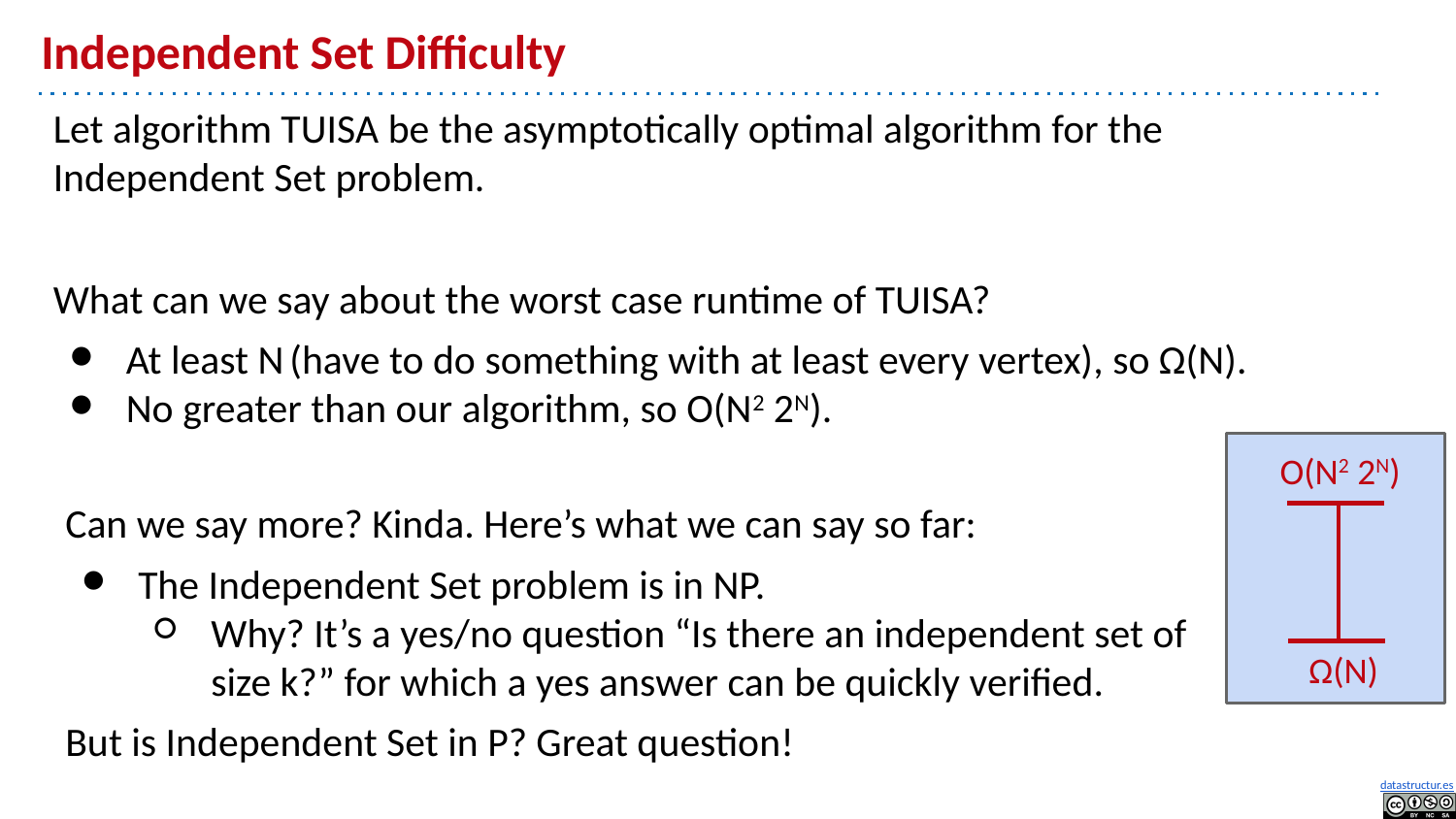

# Independent Set Difficulty
Let algorithm TUISA be the asymptotically optimal algorithm for the Independent Set problem.

What can we say about the worst case runtime of TUISA?
At least N (have to do something with at least every vertex), so Ω(N).
No greater than our algorithm, so O(N2 2N).
O(N2 2N)

Ω(N)
Can we say more? Kinda. Here’s what we can say so far:
The Independent Set problem is in NP.
Why? It’s a yes/no question “Is there an independent set of size k?” for which a yes answer can be quickly verified.
But is Independent Set in P? Great question!